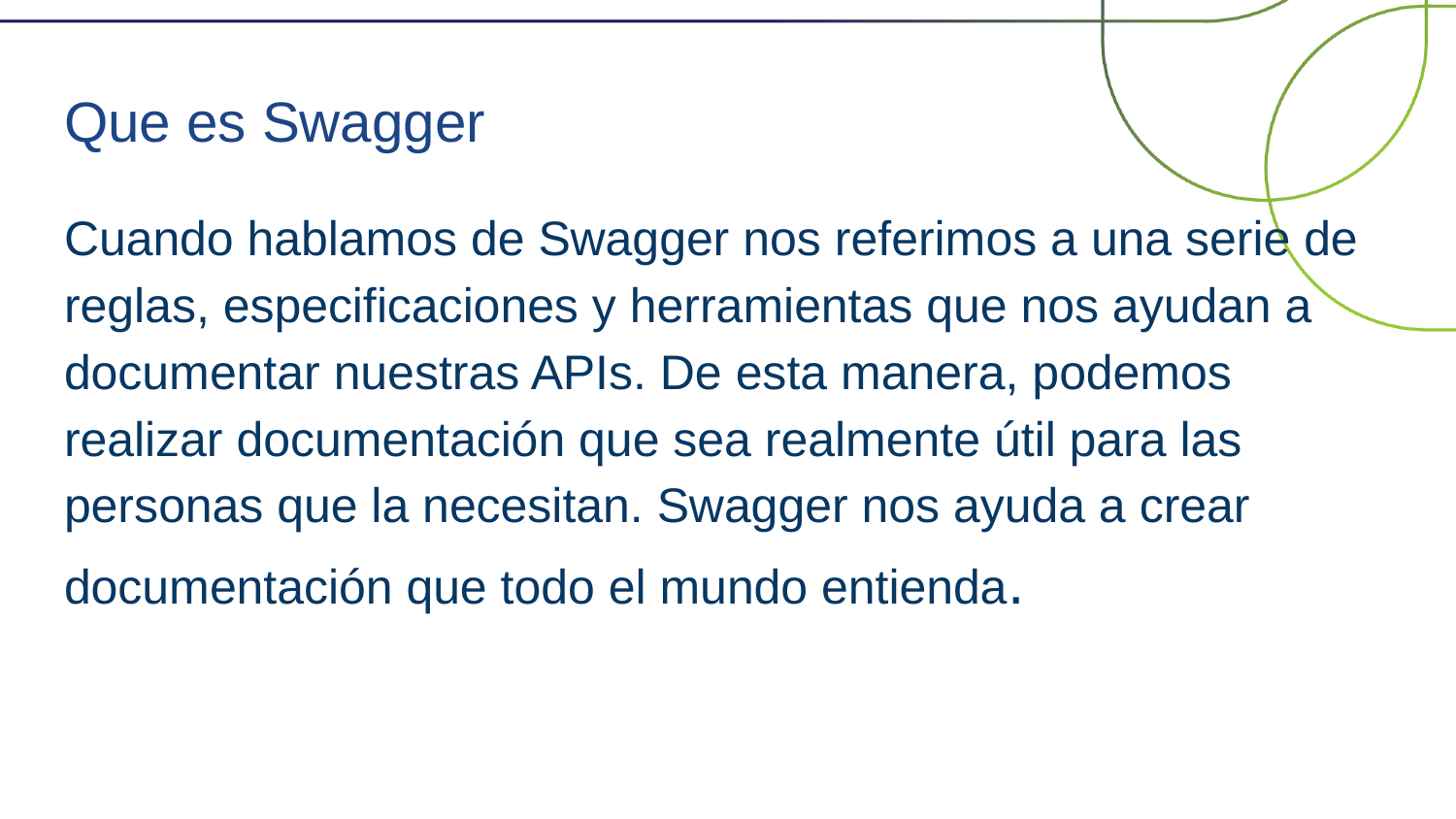

# Que es Swagger
Cuando hablamos de Swagger nos referimos a una serie de reglas, especificaciones y herramientas que nos ayudan a documentar nuestras APIs. De esta manera, podemos realizar documentación que sea realmente útil para las personas que la necesitan. Swagger nos ayuda a crear documentación que todo el mundo entienda.